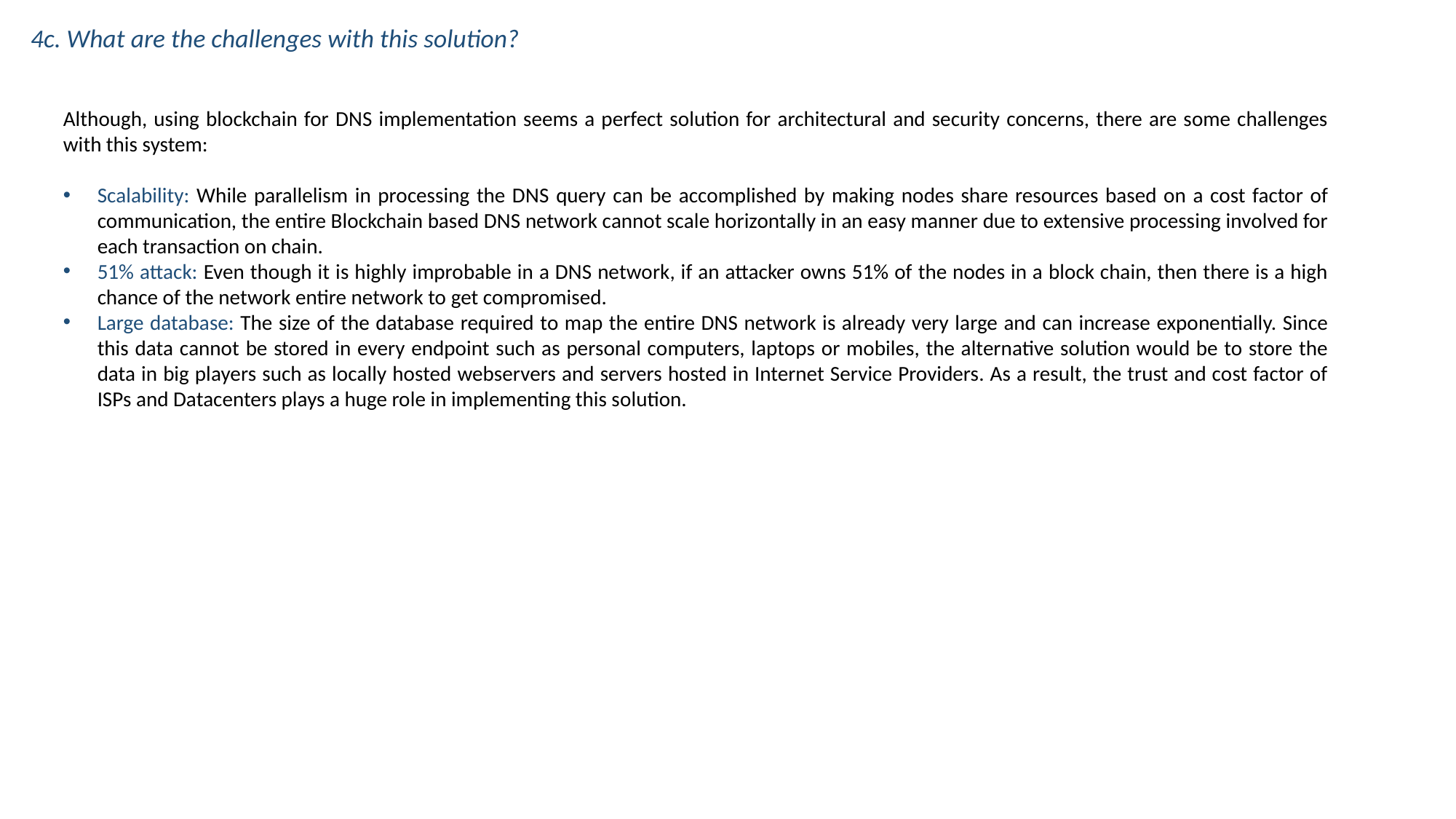

4c. What are the challenges with this solution?
Although, using blockchain for DNS implementation seems a perfect solution for architectural and security concerns, there are some challenges with this system:

Scalability: While parallelism in processing the DNS query can be accomplished by making nodes share resources based on a cost factor of communication, the entire Blockchain based DNS network cannot scale horizontally in an easy manner due to extensive processing involved for each transaction on chain.
51% attack: Even though it is highly improbable in a DNS network, if an attacker owns 51% of the nodes in a block chain, then there is a high chance of the network entire network to get compromised.
Large database: The size of the database required to map the entire DNS network is already very large and can increase exponentially. Since this data cannot be stored in every endpoint such as personal computers, laptops or mobiles, the alternative solution would be to store the data in big players such as locally hosted webservers and servers hosted in Internet Service Providers. As a result, the trust and cost factor of ISPs and Datacenters plays a huge role in implementing this solution.